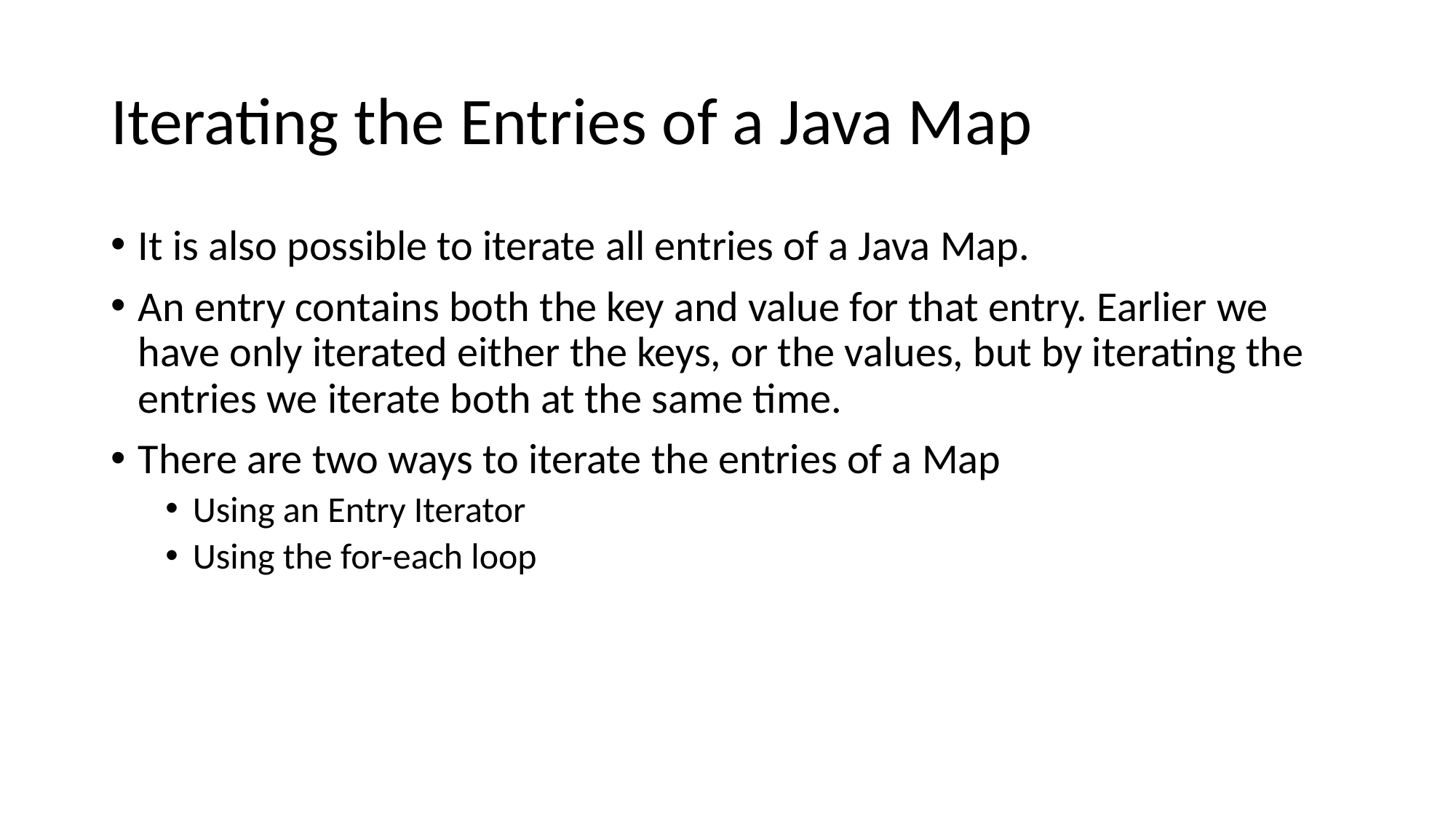

# Iterating the Entries of a Java Map
It is also possible to iterate all entries of a Java Map.
An entry contains both the key and value for that entry. Earlier we have only iterated either the keys, or the values, but by iterating the entries we iterate both at the same time.
There are two ways to iterate the entries of a Map
Using an Entry Iterator
Using the for-each loop